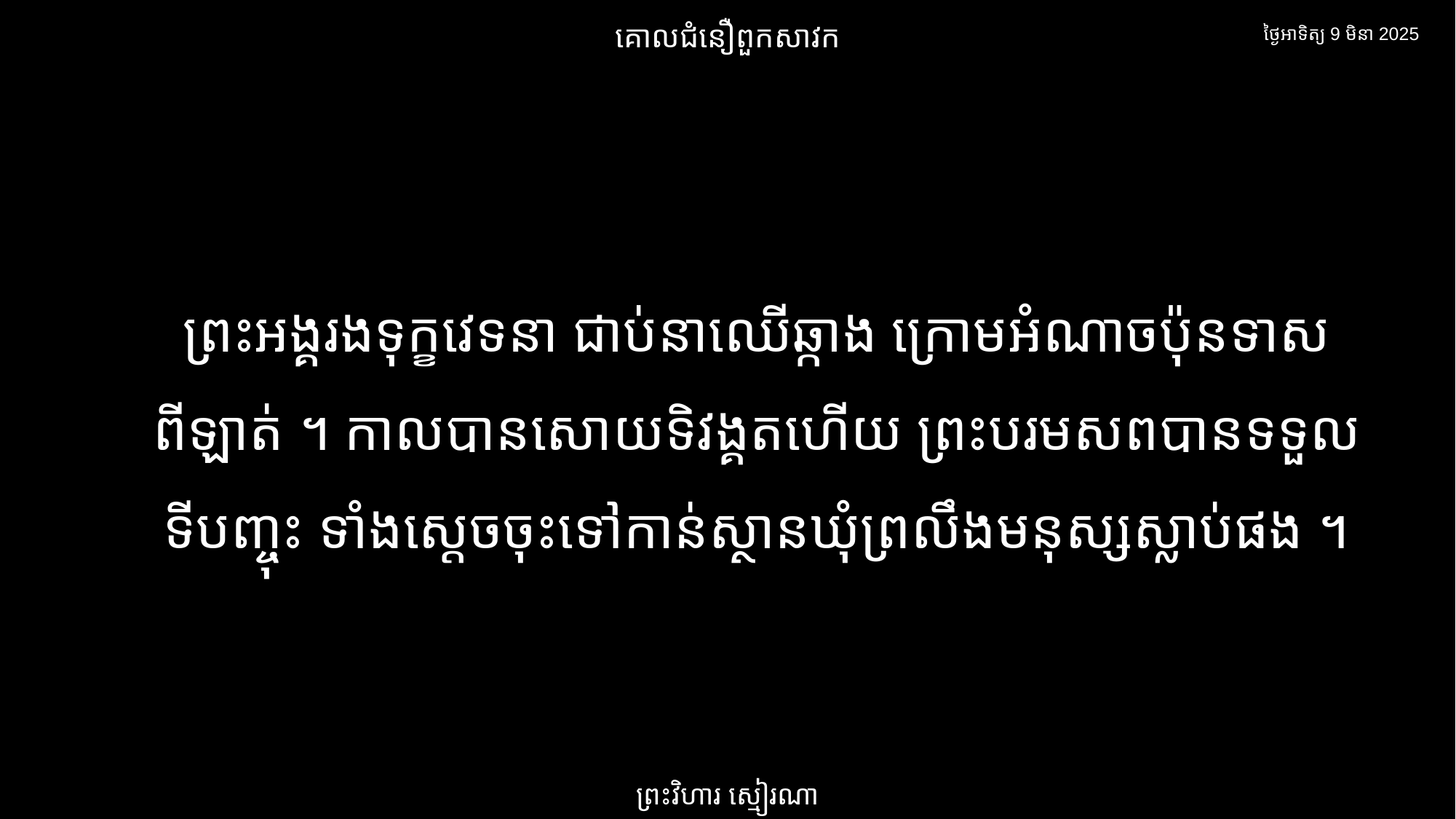

គោលជំនឿពួកសាវក
ថ្ងៃអាទិត្យ 9 មិនា 2025
ព្រះអង្គរងទុក្ខវេទនា ជាប់នាឈើឆ្កាង ក្រោមអំណាចប៉ុនទាស
ពីឡាត់ ។ កាលបានសោយទិវង្គតហើយ ព្រះបរមសពបានទទួល
ទីបញ្ចុះ ទាំងស្តេចចុះទៅកាន់ស្ថានឃុំព្រលឹងមនុស្សស្លាប់ផង ។
ព្រះវិហារ ស្មៀរណា